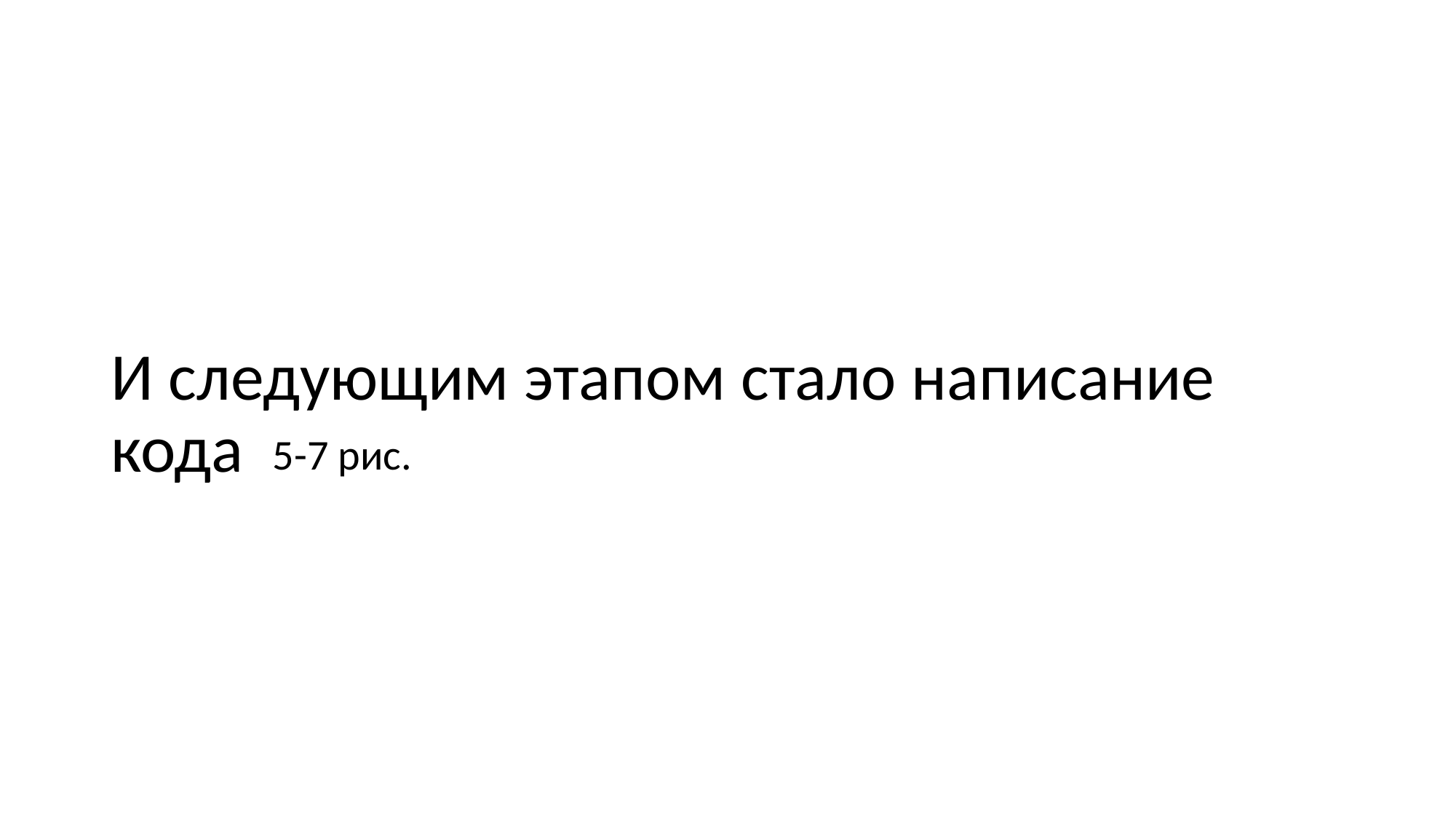

# И следующим этапом стало написание кода
5-7 рис.